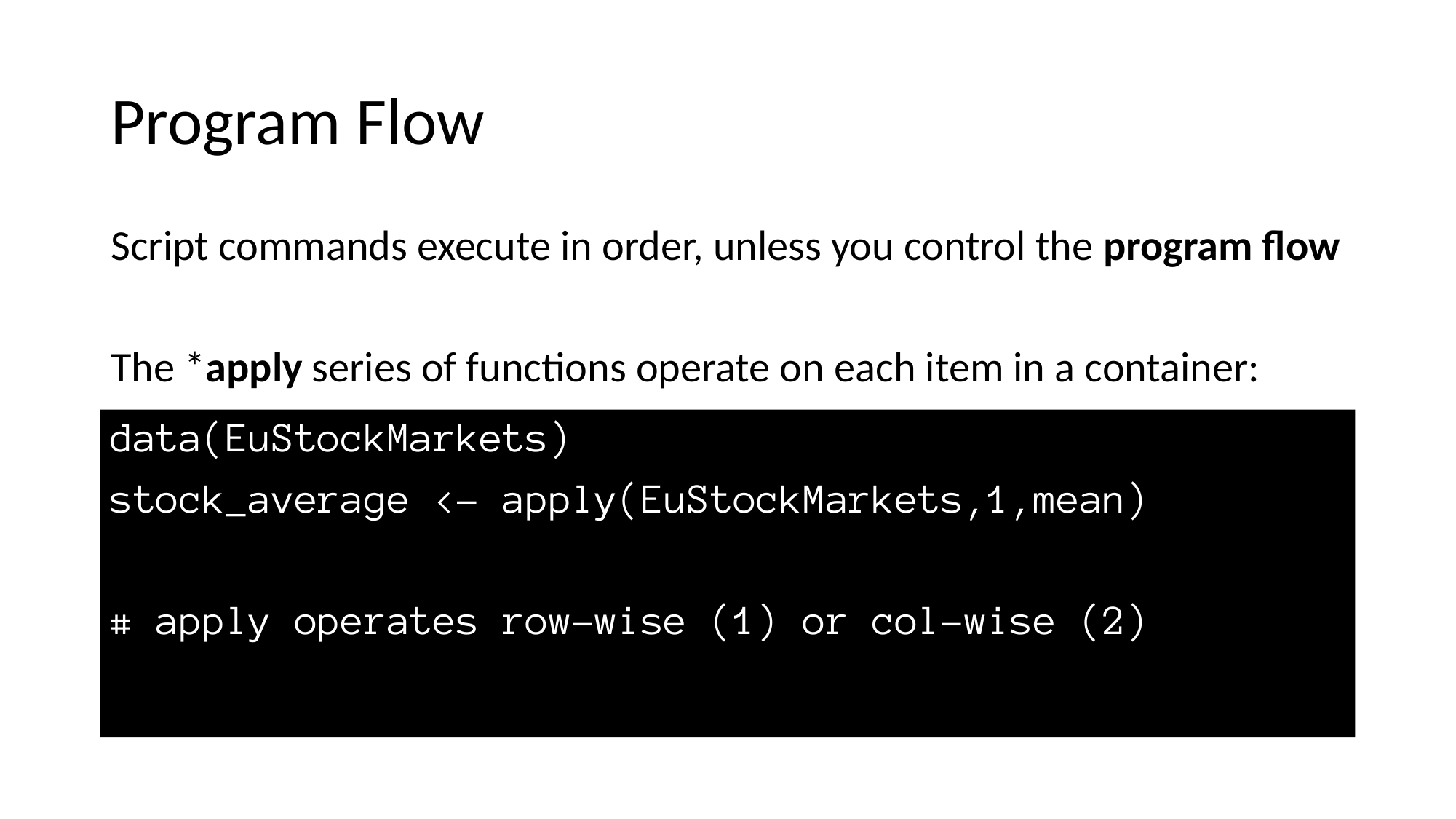

# Program Flow
Script commands execute in order, unless you control the program flow

The *apply series of functions operate on each item in a container:
data(EuStockMarkets)
stock_average <- apply(EuStockMarkets,1,mean)

# apply operates row-wise (1) or col-wise (2)